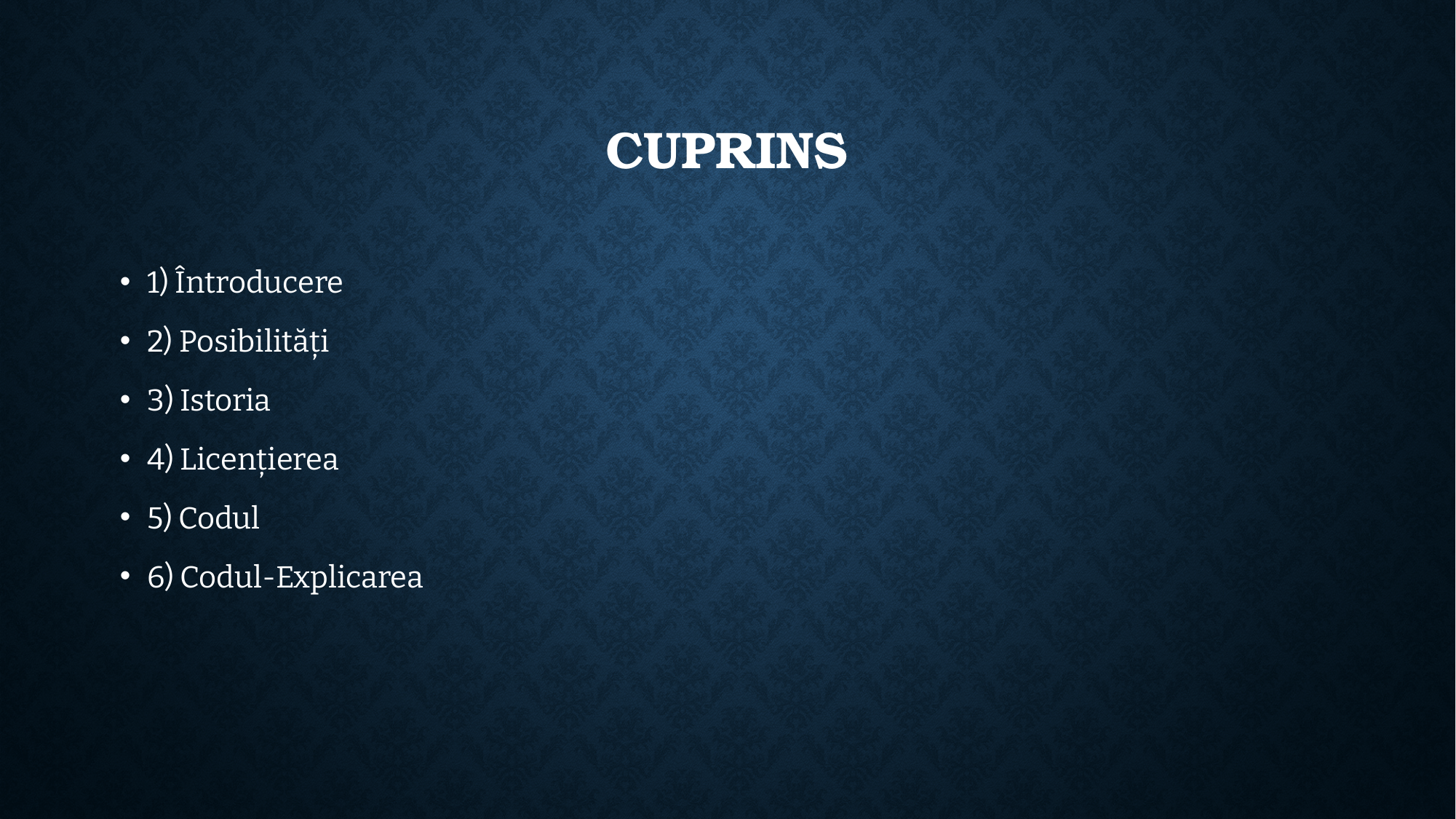

# Cuprins
1) Întroducere
2) Posibilități
3) Istoria
4) Licențierea
5) Codul
6) Codul-Explicarea